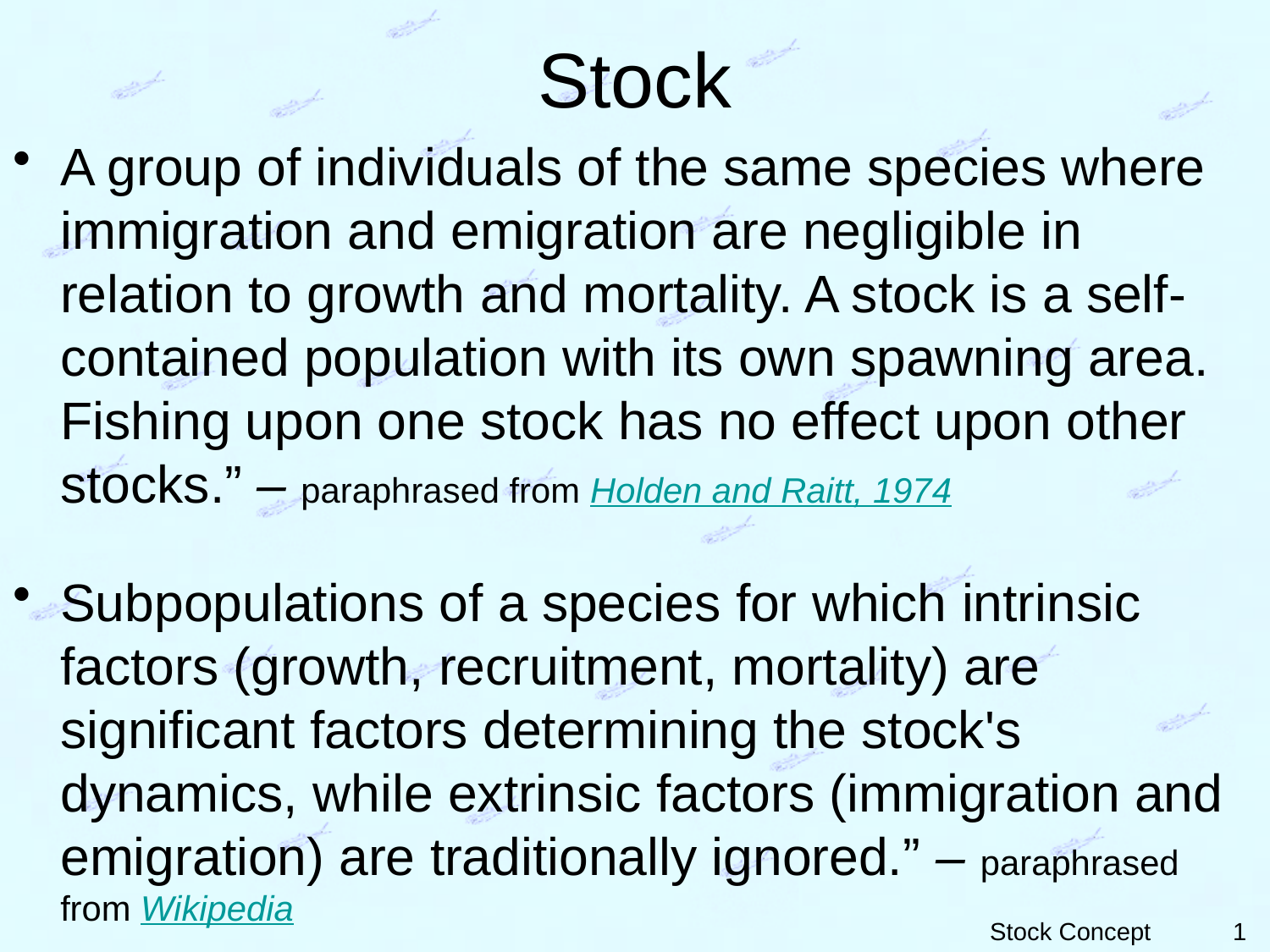

# Stock
A group of individuals of the same species where immigration and emigration are negligible in relation to growth and mortality. A stock is a self-contained population with its own spawning area. Fishing upon one stock has no effect upon other stocks.” – paraphrased from Holden and Raitt, 1974

Subpopulations of a species for which intrinsic factors (growth, recruitment, mortality) are significant factors determining the stock's dynamics, while extrinsic factors (immigration and emigration) are traditionally ignored.” – paraphrased from Wikipedia

1
Stock Concept